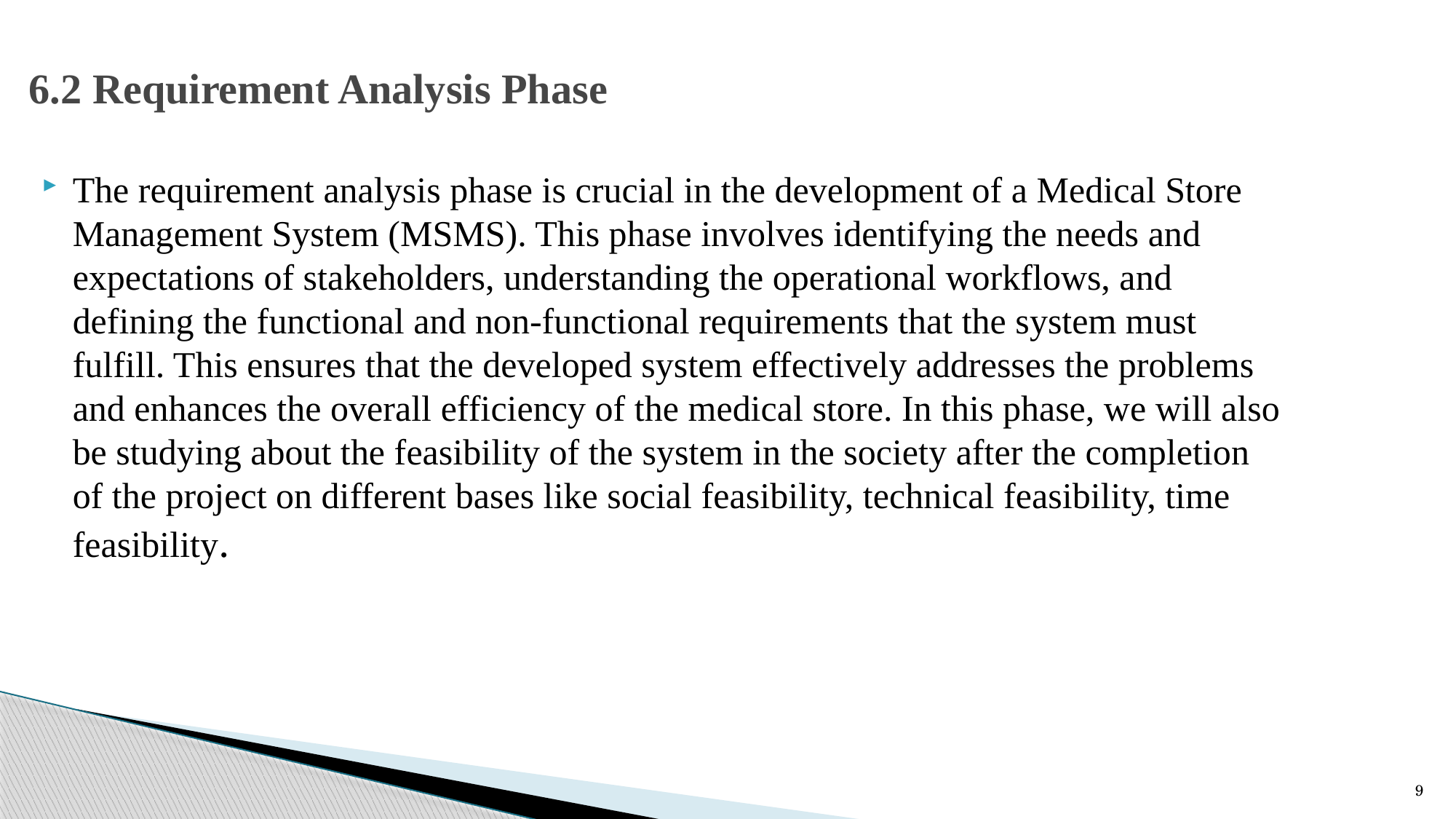

# 6.2 Requirement Analysis Phase

The requirement analysis phase is crucial in the development of a Medical Store Management System (MSMS). This phase involves identifying the needs and expectations of stakeholders, understanding the operational workflows, and defining the functional and non-functional requirements that the system must fulfill. This ensures that the developed system effectively addresses the problems and enhances the overall efficiency of the medical store. In this phase, we will also be studying about the feasibility of the system in the society after the completion of the project on different bases like social feasibility, technical feasibility, time feasibility.

9